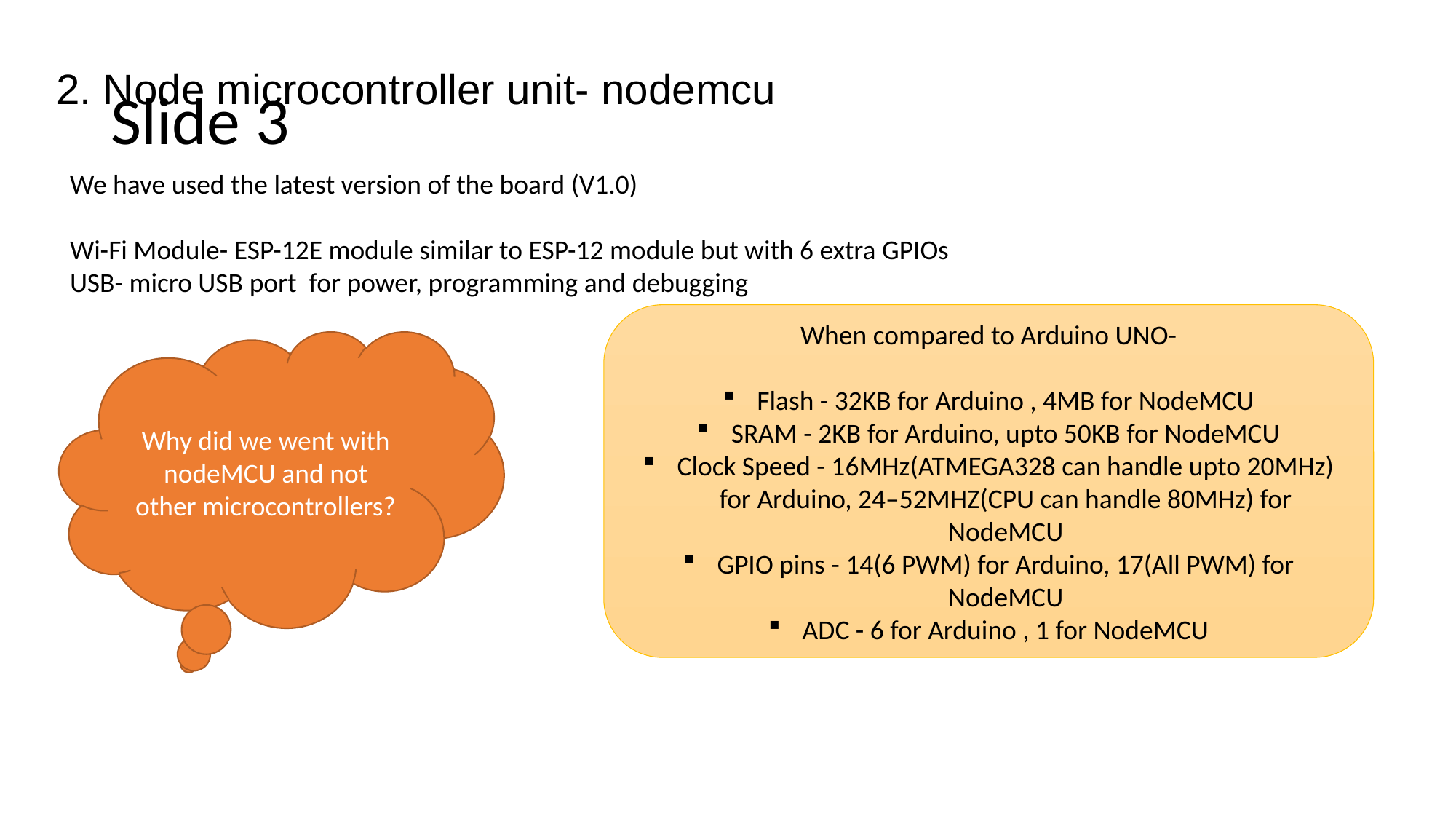

# Slide 3
2. Node microcontroller unit- nodemcu
We have used the latest version of the board (V1.0)

Wi-Fi Module- ESP-12E module similar to ESP-12 module but with 6 extra GPIOs
USB- micro USB port  for power, programming and debugging
When compared to Arduino UNO-

Flash - 32KB for Arduino , 4MB for NodeMCU
SRAM - 2KB for Arduino, upto 50KB for NodeMCU
Clock Speed - 16MHz(ATMEGA328 can handle upto 20MHz) for Arduino, 24–52MHZ(CPU can handle 80MHz) for NodeMCU
GPIO pins - 14(6 PWM) for Arduino, 17(All PWM) for NodeMCU
ADC - 6 for Arduino , 1 for NodeMCU
Why did we went with nodeMCU and not other microcontrollers?